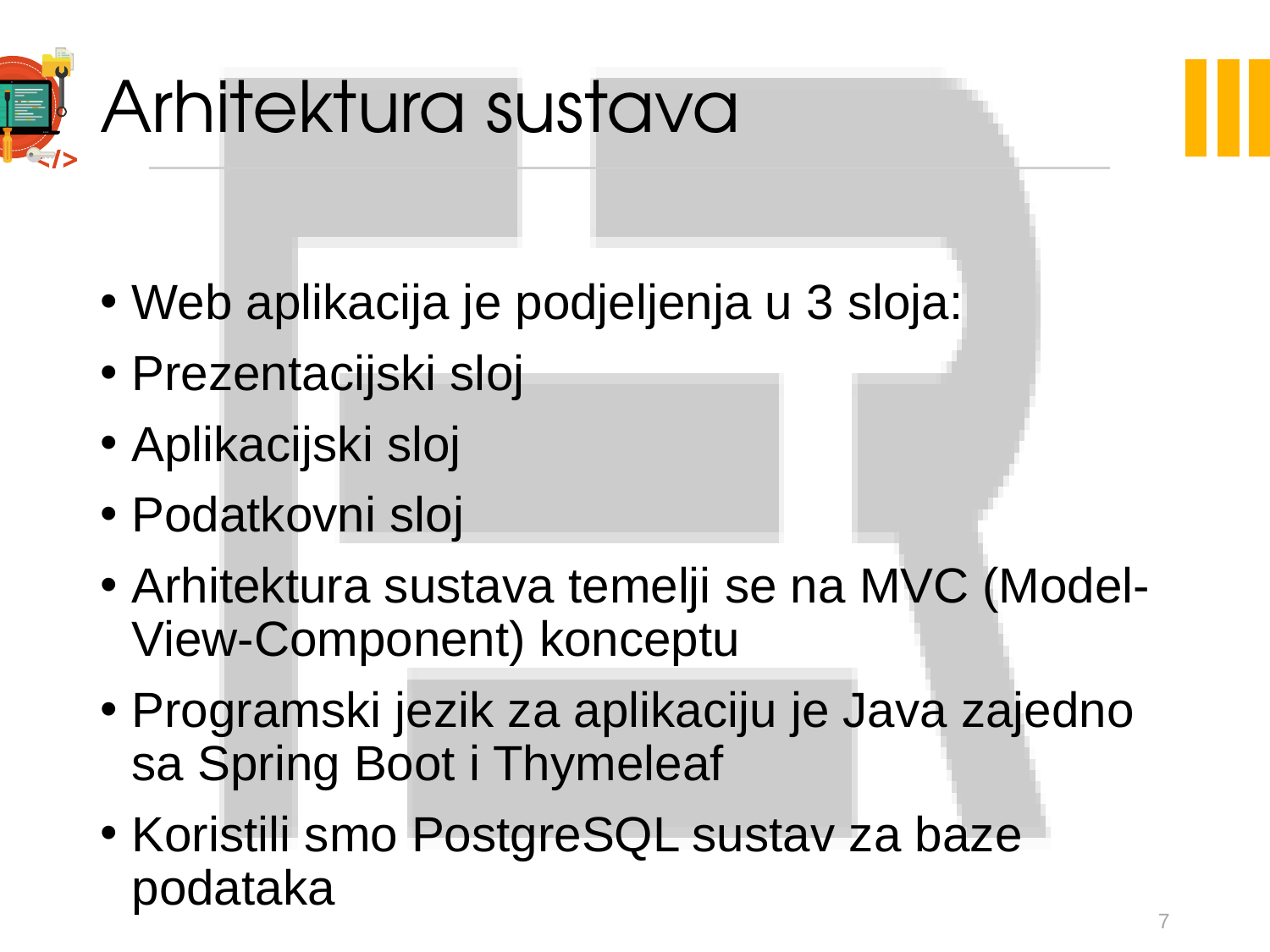

# Arhitektura sustava

Web aplikacija je podjeljenja u 3 sloja:
Prezentacijski sloj
Aplikacijski sloj
Podatkovni sloj
Arhitektura sustava temelji se na MVC (Model-View-Component) konceptu
Programski jezik za aplikaciju je Java zajedno sa Spring Boot i Thymeleaf
Koristili smo PostgreSQL sustav za baze podataka

7